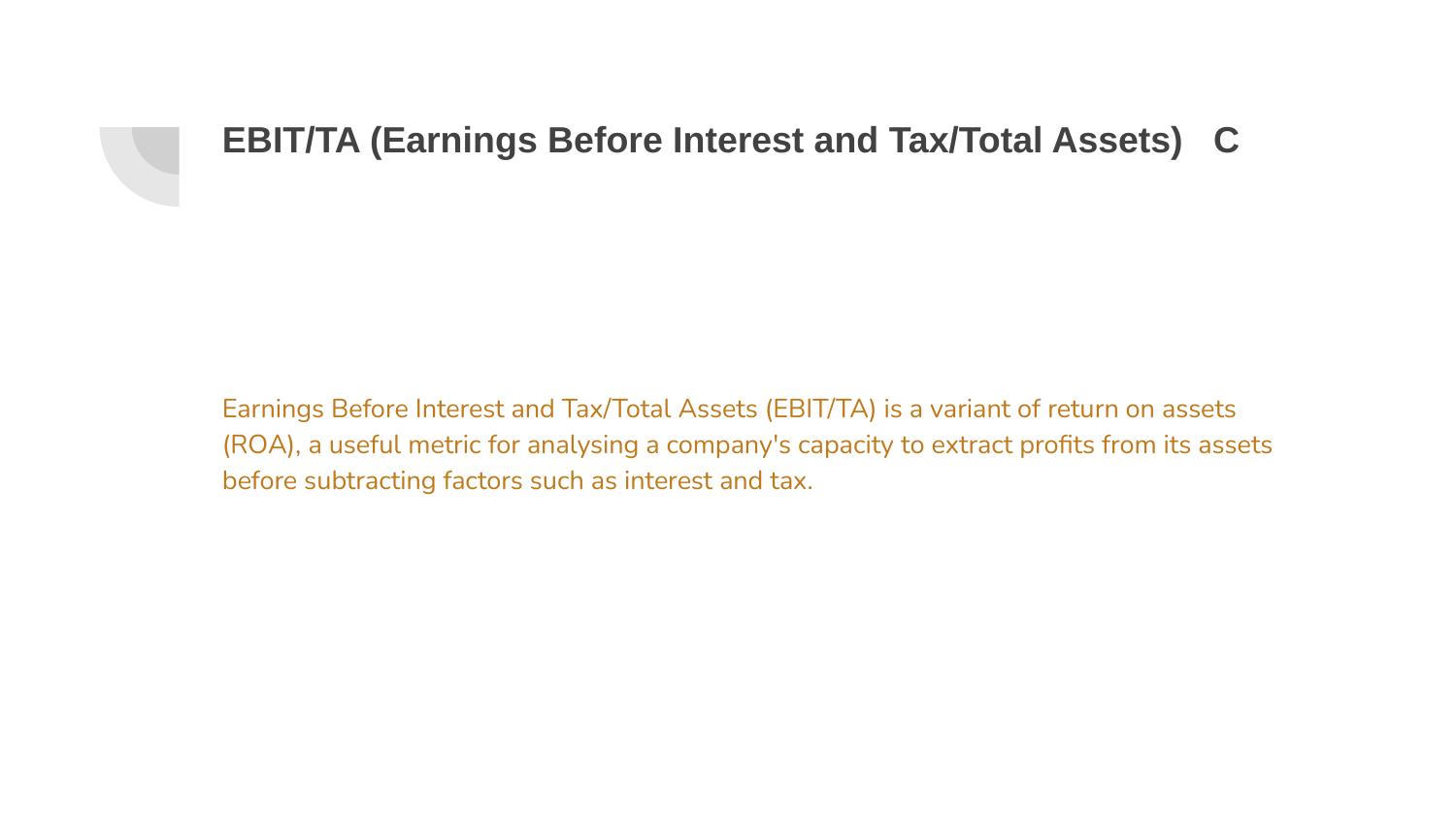

# EBIT/TA (Earnings Before Interest and Tax/Total Assets)   C

Earnings Before Interest and Tax/Total Assets (EBIT/TA) is a variant of return on assets (ROA), a useful metric for analysing a company's capacity to extract profits from its assets before subtracting factors such as interest and tax.